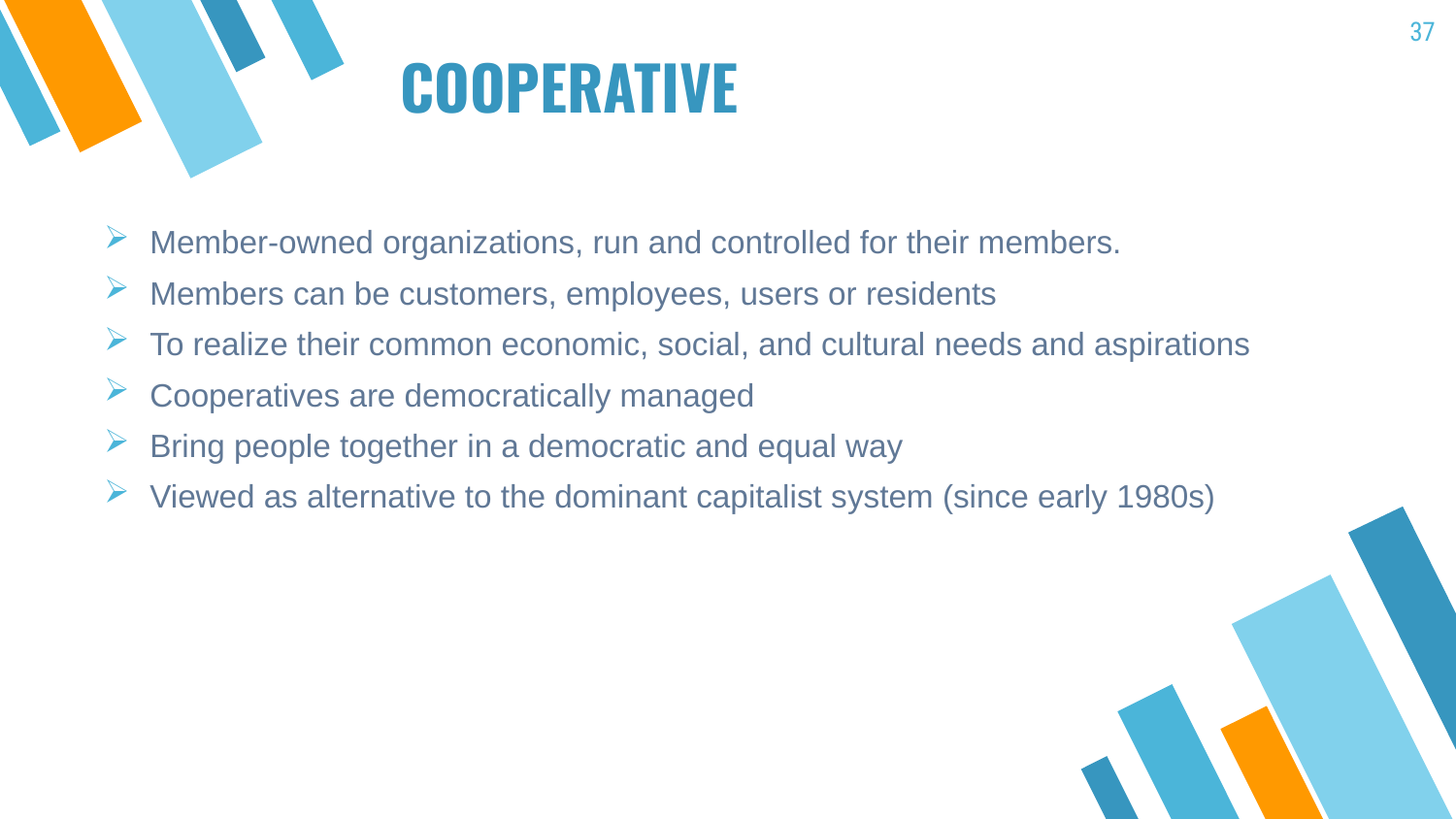

37
COOPERATIVE
Member-owned organizations, run and controlled for their members.
Members can be customers, employees, users or residents
To realize their common economic, social, and cultural needs and aspirations
Cooperatives are democratically managed
Bring people together in a democratic and equal way
Viewed as alternative to the dominant capitalist system (since early 1980s)